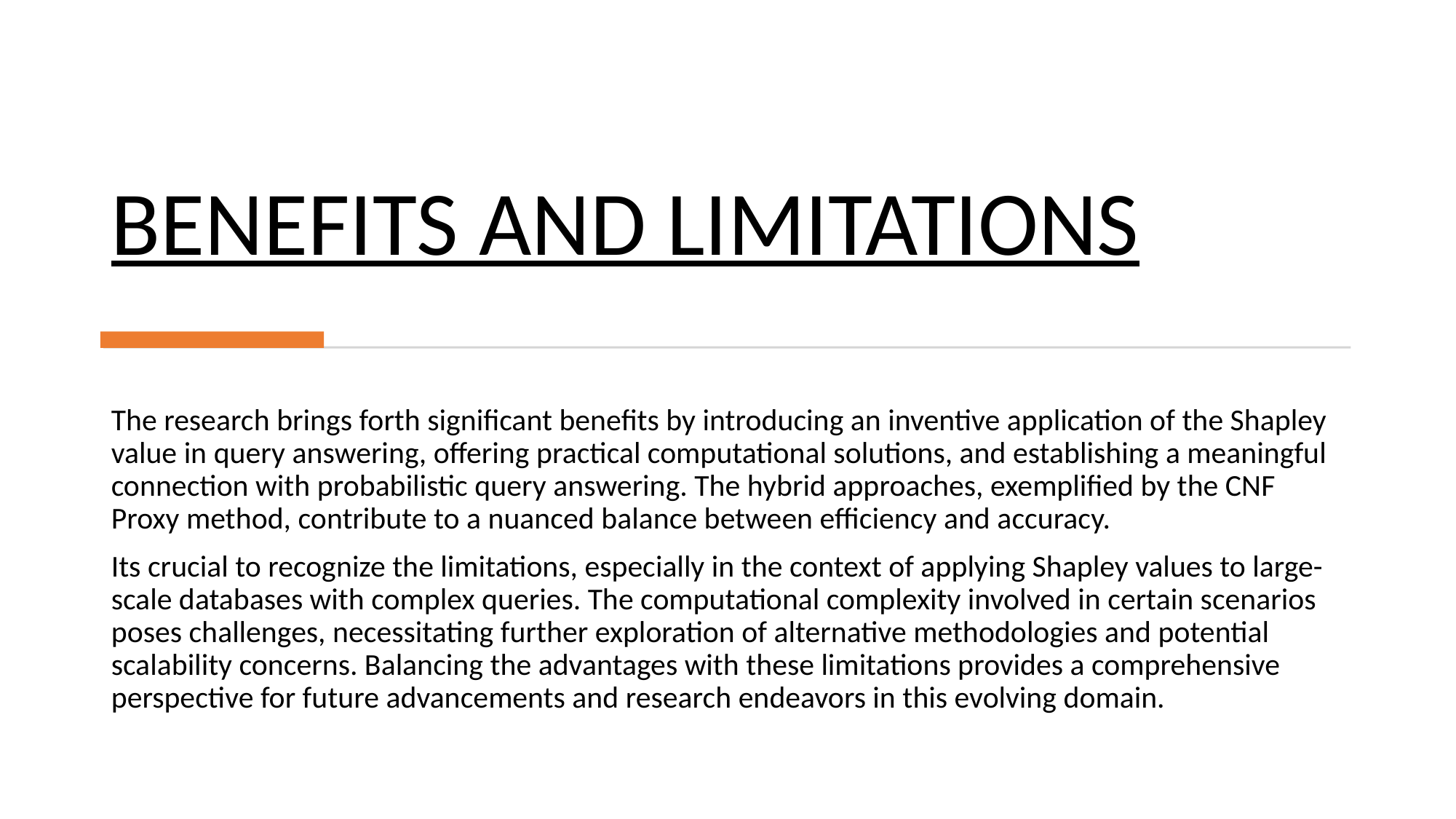

# BENEFITS AND LIMITATIONS

The research brings forth significant benefits by introducing an inventive application of the Shapley value in query answering, offering practical computational solutions, and establishing a meaningful connection with probabilistic query answering. The hybrid approaches, exemplified by the CNF Proxy method, contribute to a nuanced balance between efficiency and accuracy.
Its crucial to recognize the limitations, especially in the context of applying Shapley values to large-scale databases with complex queries. The computational complexity involved in certain scenarios poses challenges, necessitating further exploration of alternative methodologies and potential scalability concerns. Balancing the advantages with these limitations provides a comprehensive perspective for future advancements and research endeavors in this evolving domain.